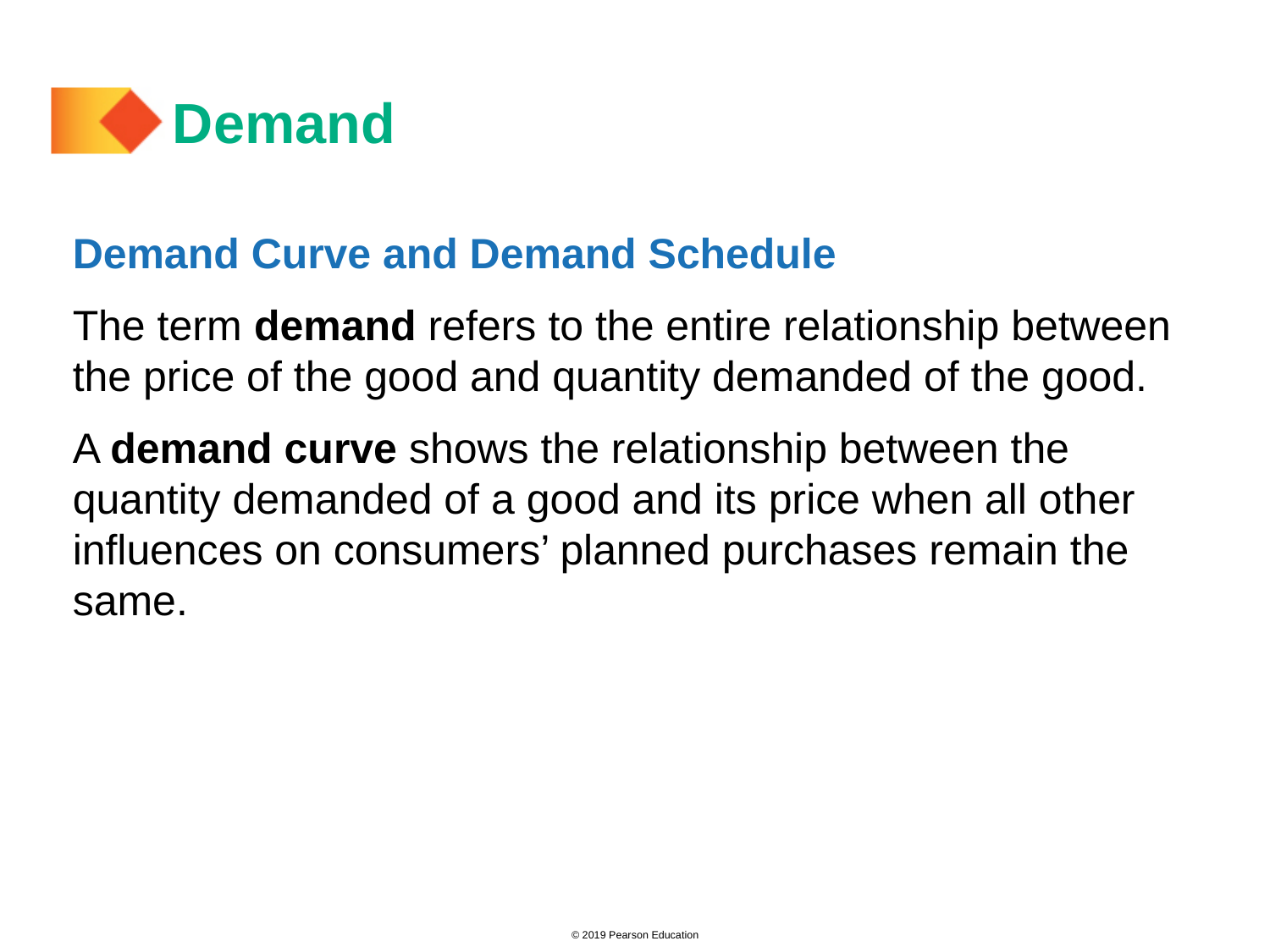

# Demand
Demand Curve and Demand Schedule
The term demand refers to the entire relationship between the price of the good and quantity demanded of the good.
A demand curve shows the relationship between the quantity demanded of a good and its price when all other influences on consumers’ planned purchases remain the same.